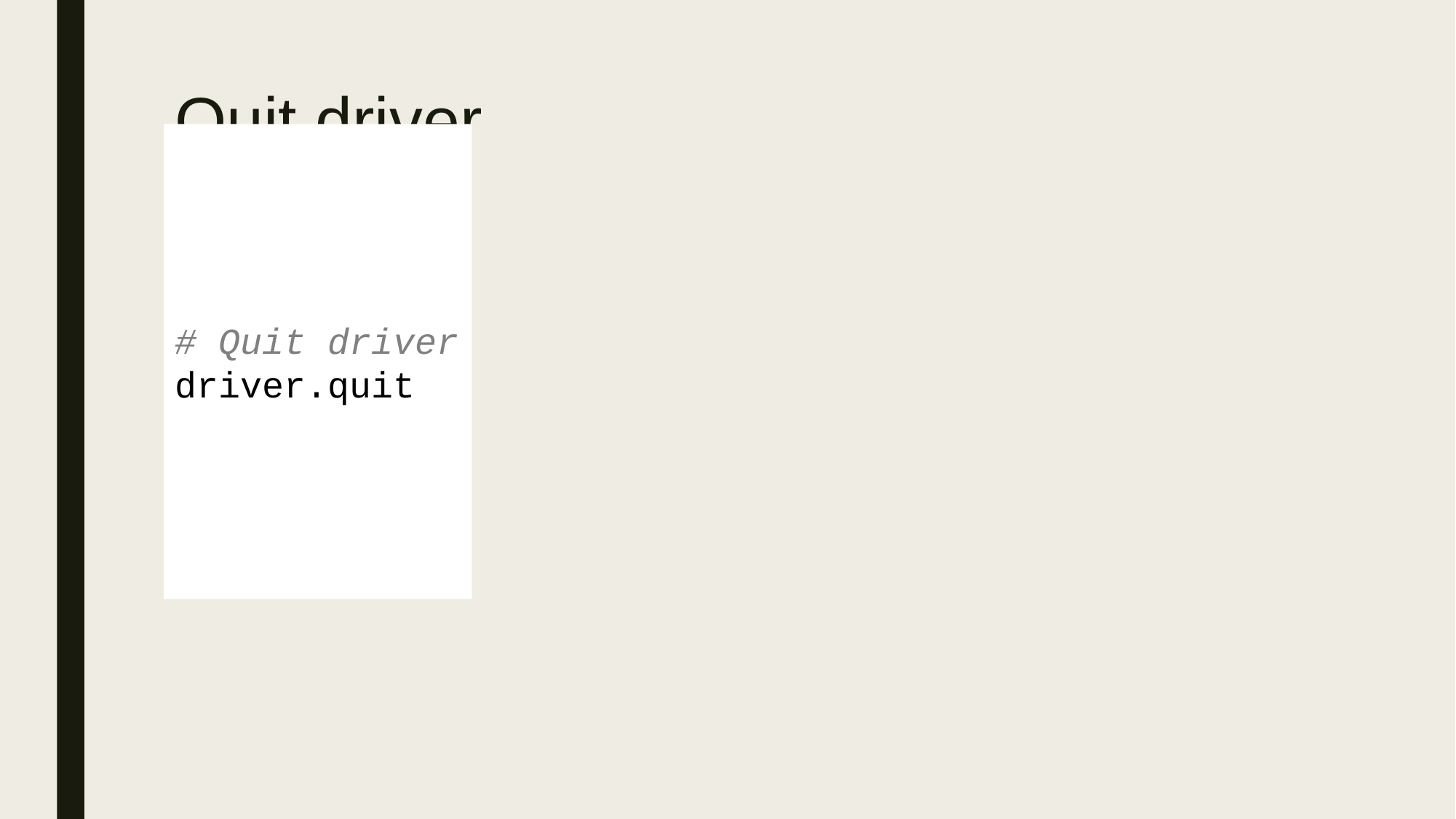

# Quit driver
# Quit driver driver.quit